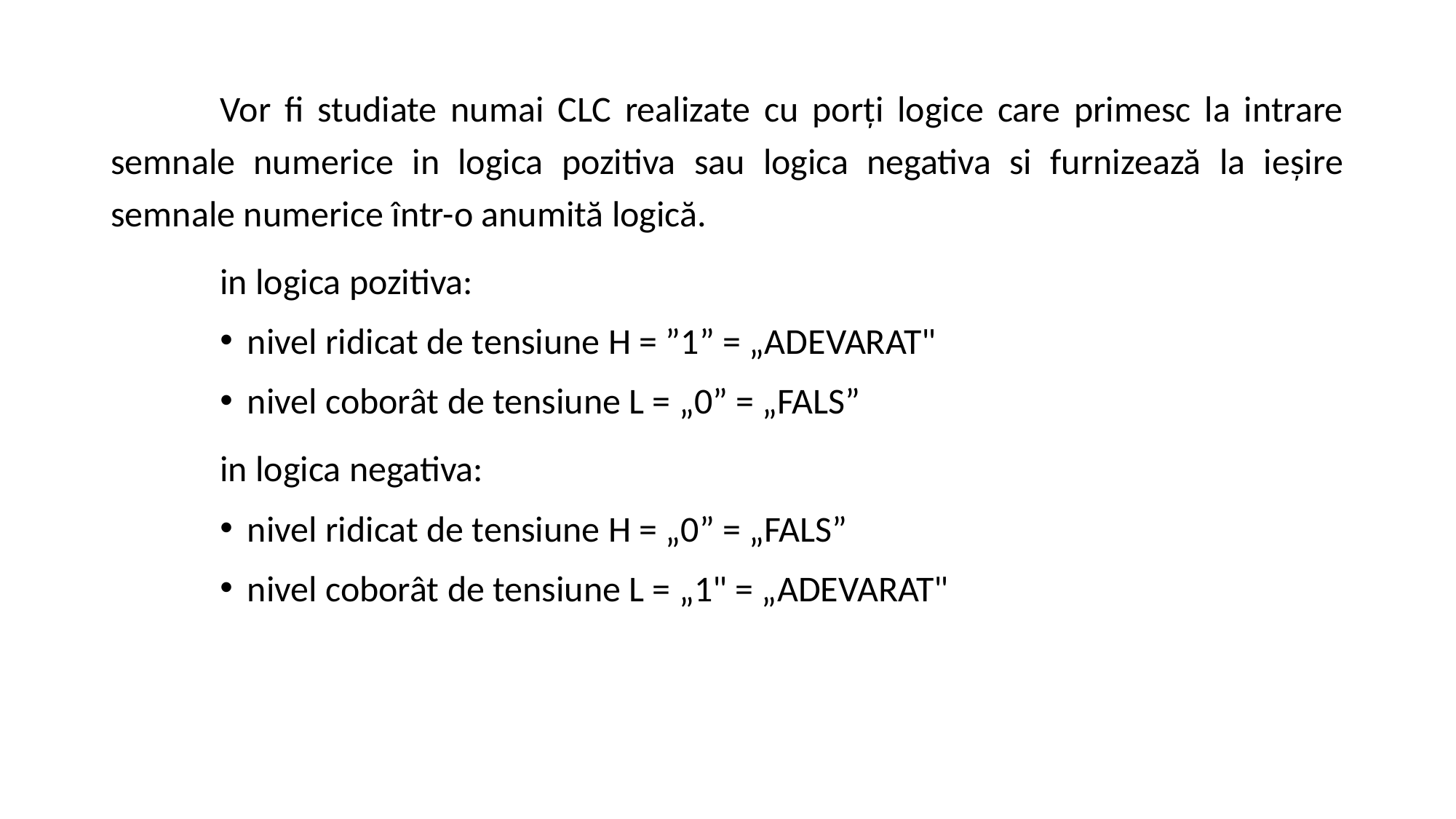

Vor fi studiate numai CLC realizate cu porți logice care primesc la intrare semnale numerice in logica pozitiva sau logica negativa si furnizează la ieșire semnale numerice într-o anumită logică.
	in logica pozitiva:
nivel ridicat de tensiune H = ”1” = „ADEVARAT"
nivel coborât de tensiune L = „0” = „FALS”
	in logica negativa:
nivel ridicat de tensiune H = „0” = „FALS”
nivel coborât de tensiune L = „1" = „ADEVARAT"